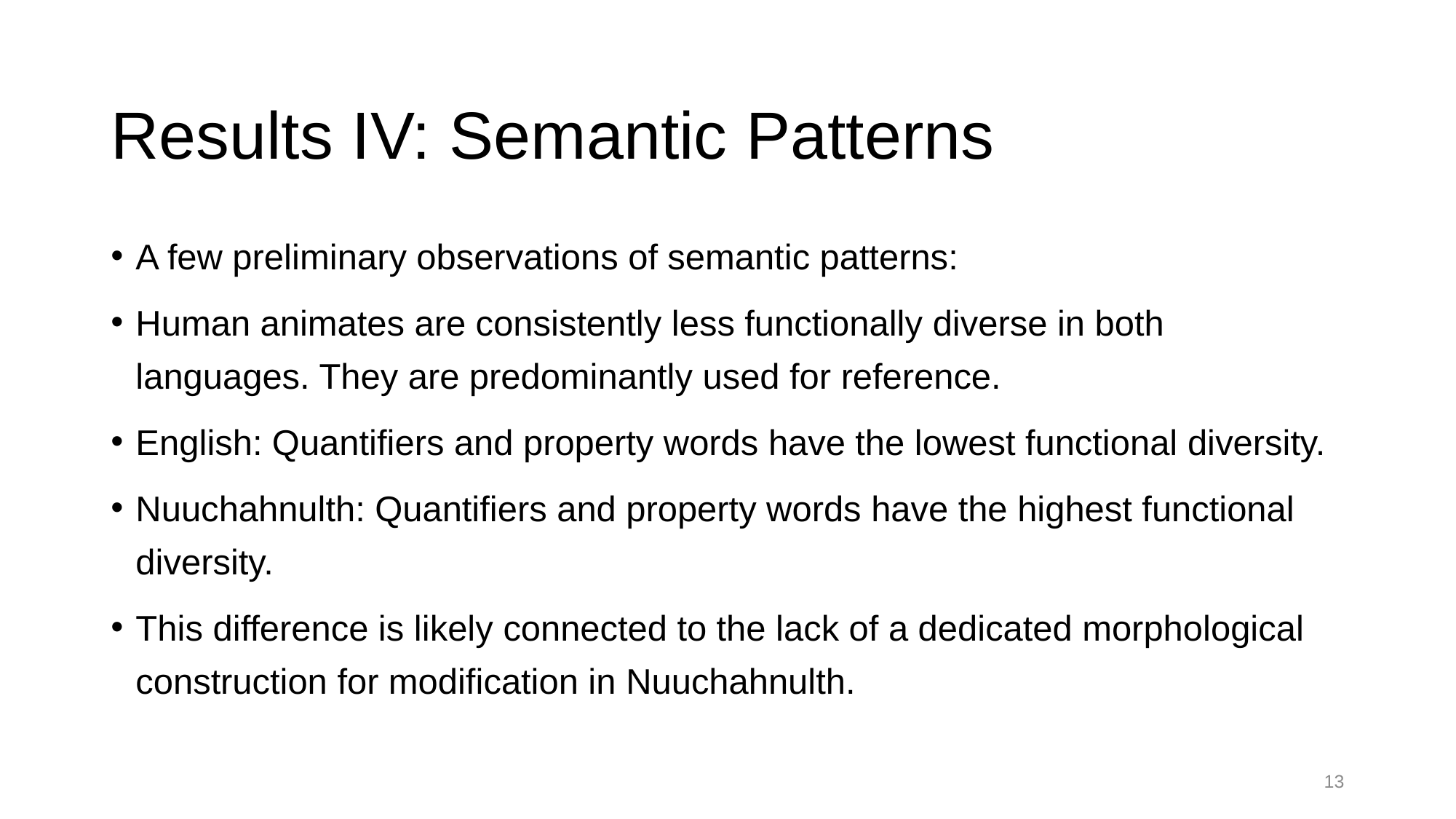

# Results IV: Semantic Patterns
A few preliminary observations of semantic patterns:
Human animates are consistently less functionally diverse in both languages. They are predominantly used for reference.
English: Quantifiers and property words have the lowest functional diversity.
Nuuchahnulth: Quantifiers and property words have the highest functional diversity.
This difference is likely connected to the lack of a dedicated morphological construction for modification in Nuuchahnulth.
13